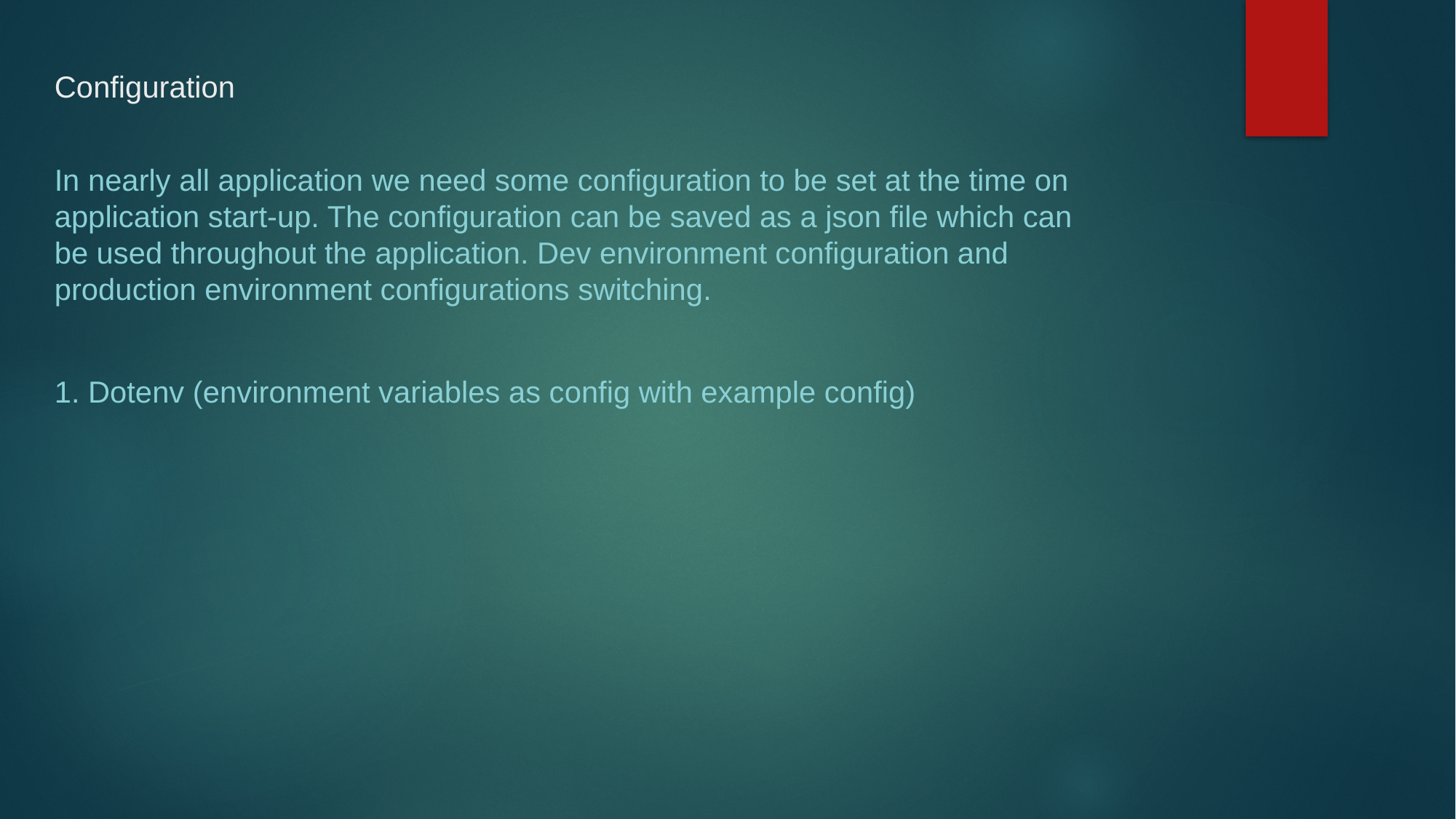

# Configuration
In nearly all application we need some configuration to be set at the time on application start-up. The configuration can be saved as a json file which can be used throughout the application. Dev environment configuration and production environment configurations switching.

1. Dotenv (environment variables as config with example config)